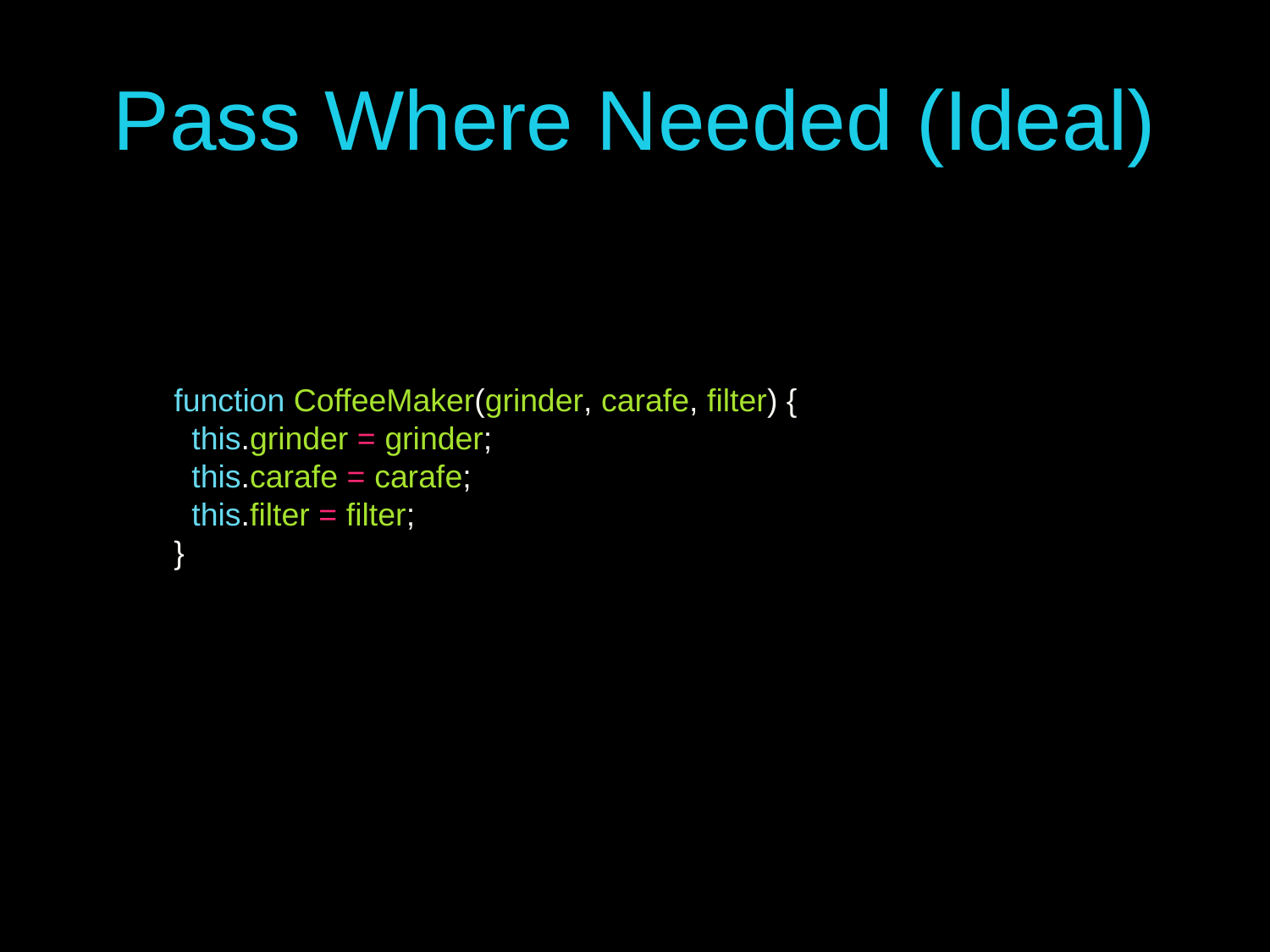

# Pass Where Needed (Ideal)
function CoffeeMaker(grinder, carafe, filter) {
  this.grinder = grinder;
  this.carafe = carafe;
  this.filter = filter;
}